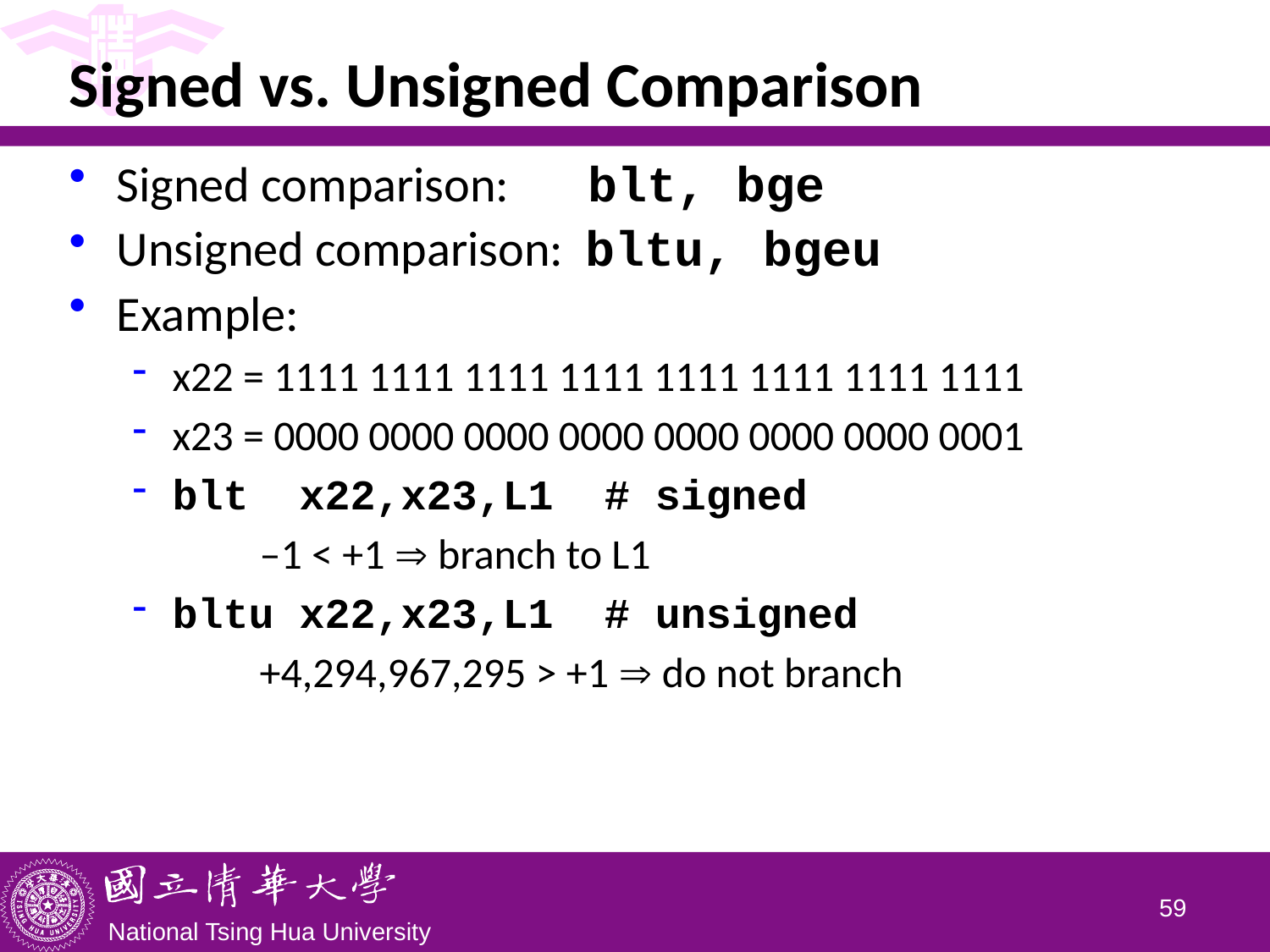

# Signed vs. Unsigned Comparison
Signed comparison:       blt, bge
Unsigned comparison:  bltu, bgeu
Example:
x22 = 1111 1111 1111 1111 1111 1111 1111 1111
x23 = 0000 0000 0000 0000 0000 0000 0000 0001
blt  x22,x23,L1  # signed
	–1 < +1 ⇒ branch to L1
bltu x22,x23,L1  # unsigned
	+4,294,967,295 > +1 ⇒ do not branch
59